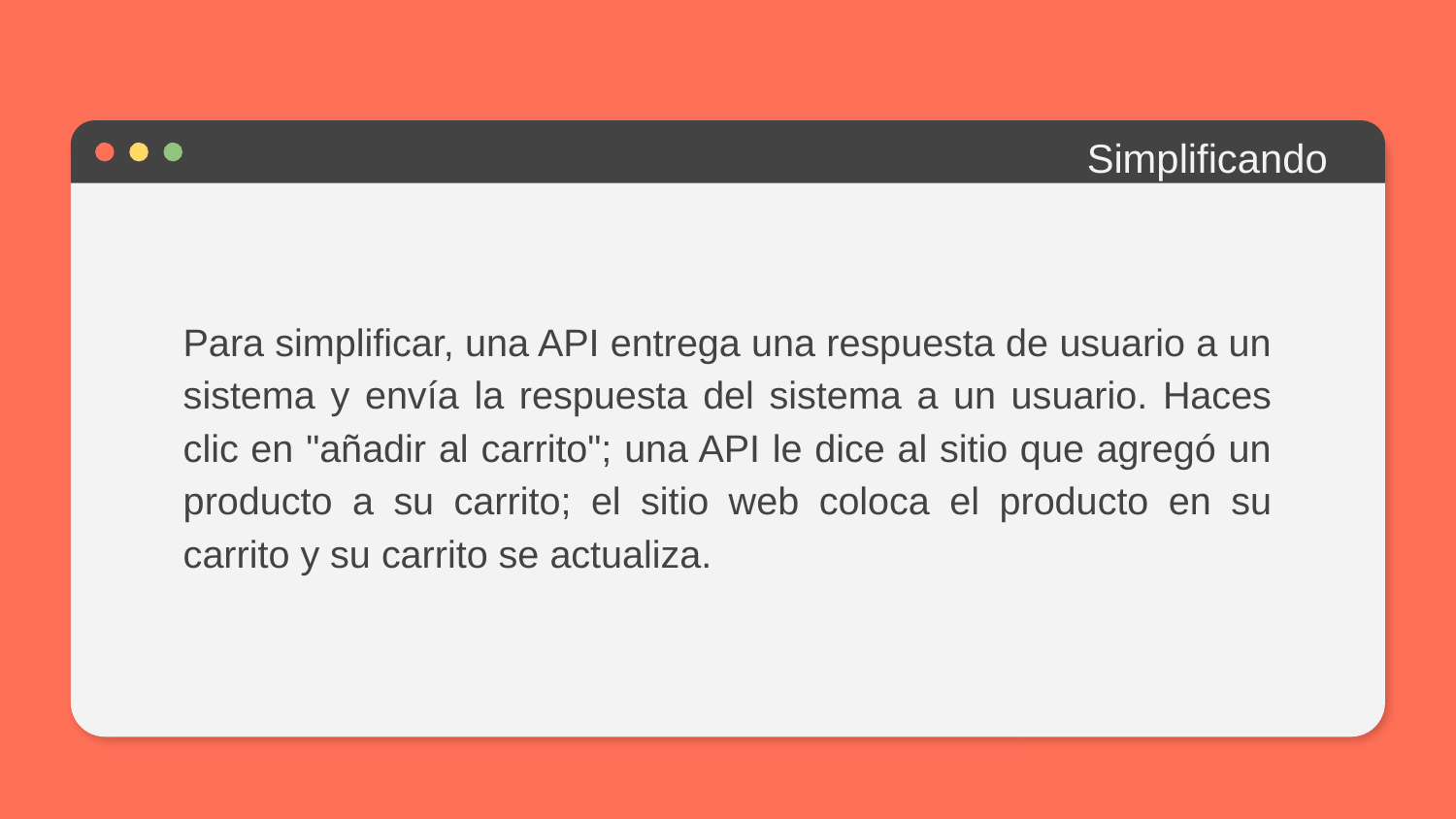

# Simplificando
Para simplificar, una API entrega una respuesta de usuario a un sistema y envía la respuesta del sistema a un usuario. Haces clic en "añadir al carrito"; una API le dice al sitio que agregó un producto a su carrito; el sitio web coloca el producto en su carrito y su carrito se actualiza.